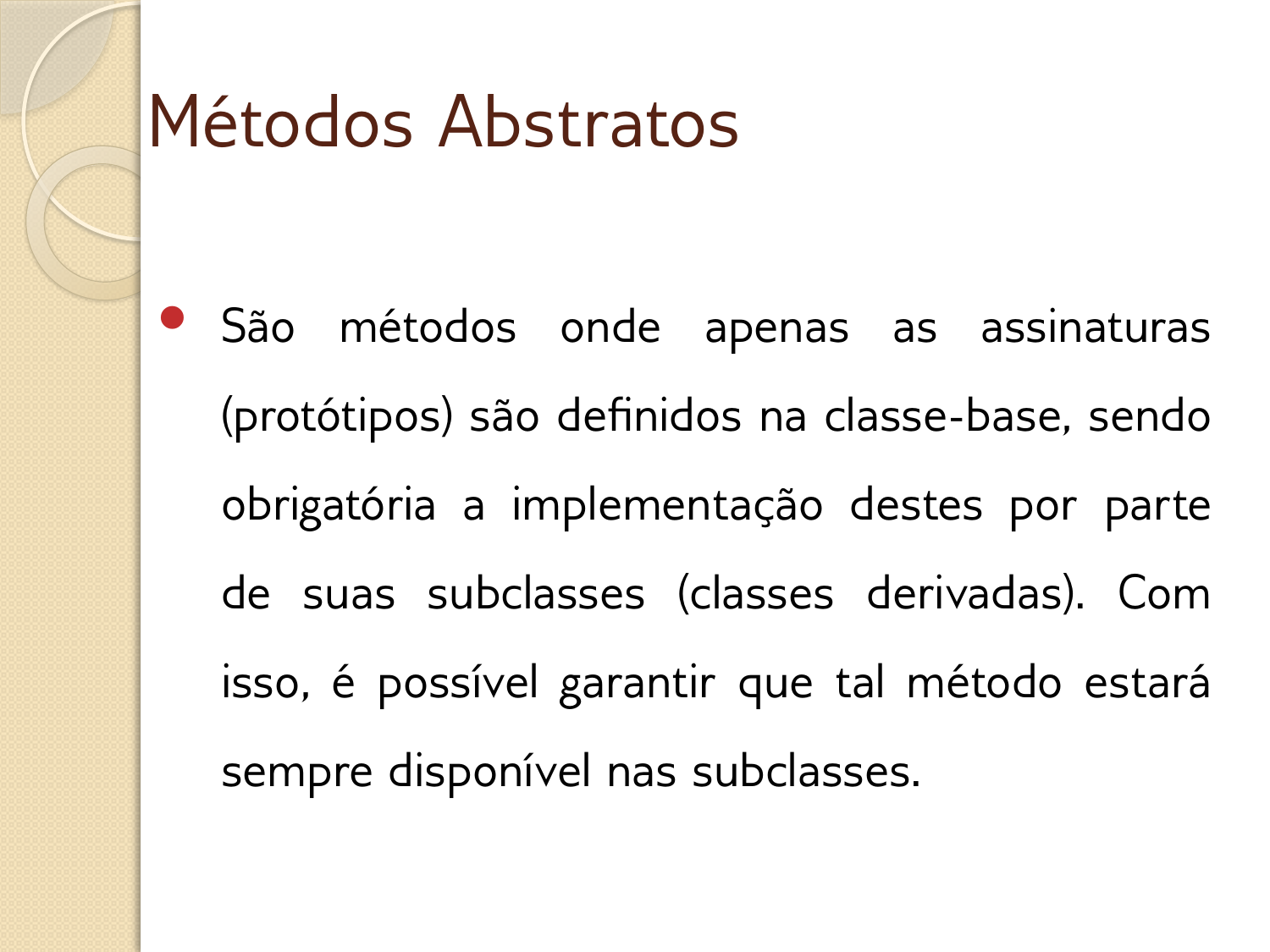

# Métodos Abstratos

São métodos onde apenas as assinaturas (protótipos) são definidos na classe-base, sendo obrigatória a implementação destes por parte de suas subclasses (classes derivadas). Com isso, é possível garantir que tal método estará sempre disponível nas subclasses.